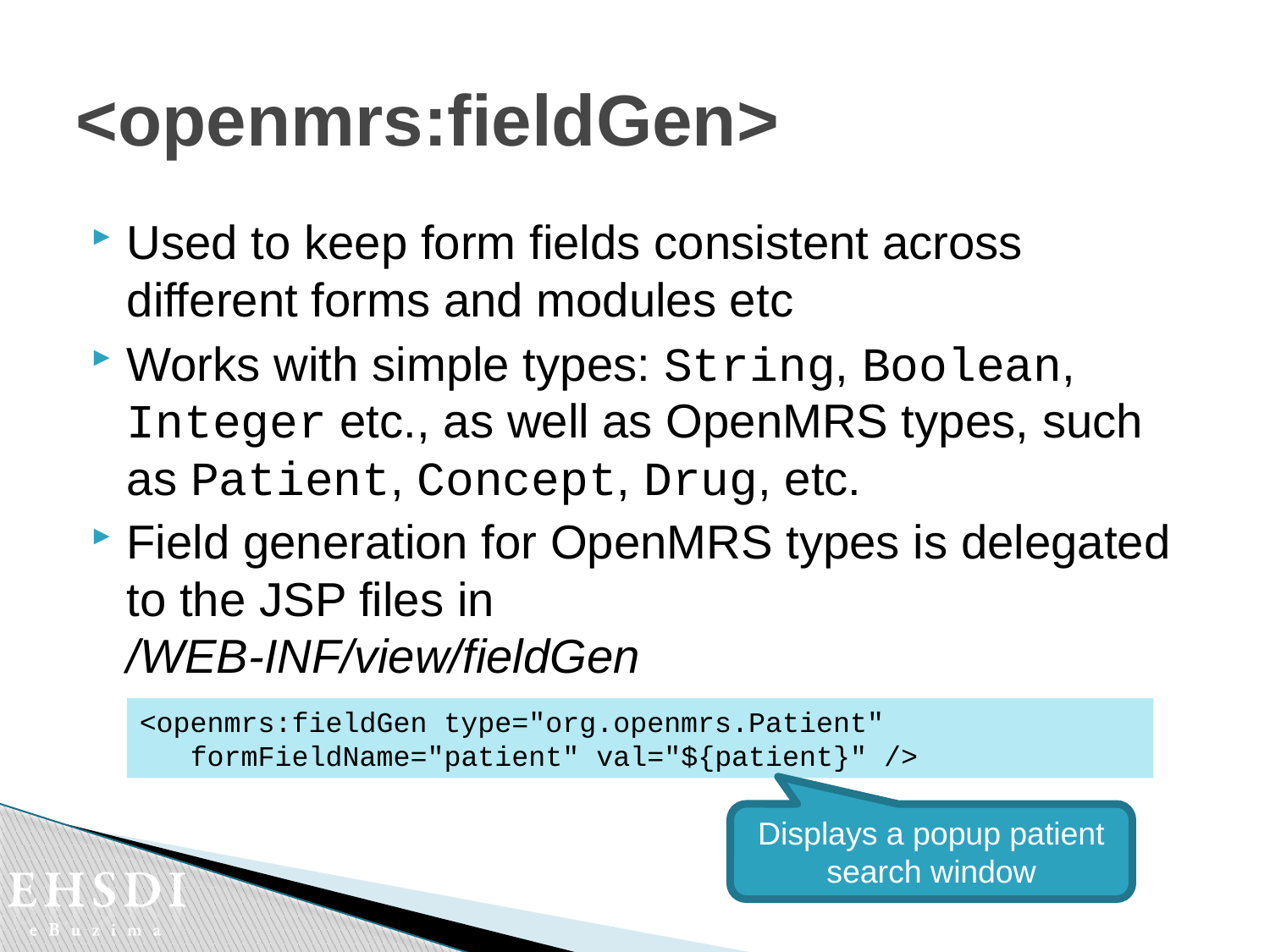

# <openmrs:fieldGen>
Used to keep form fields consistent across different forms and modules etc
Works with simple types: String, Boolean, Integer etc., as well as OpenMRS types, such as Patient, Concept, Drug, etc.
Field generation for OpenMRS types is delegated to the JSP files in
/WEB-INF/view/fieldGen

<openmrs:fieldGen type="org.openmrs.Patient"
   formFieldName="patient" val="${patient}" />
Displays a popup patient search window